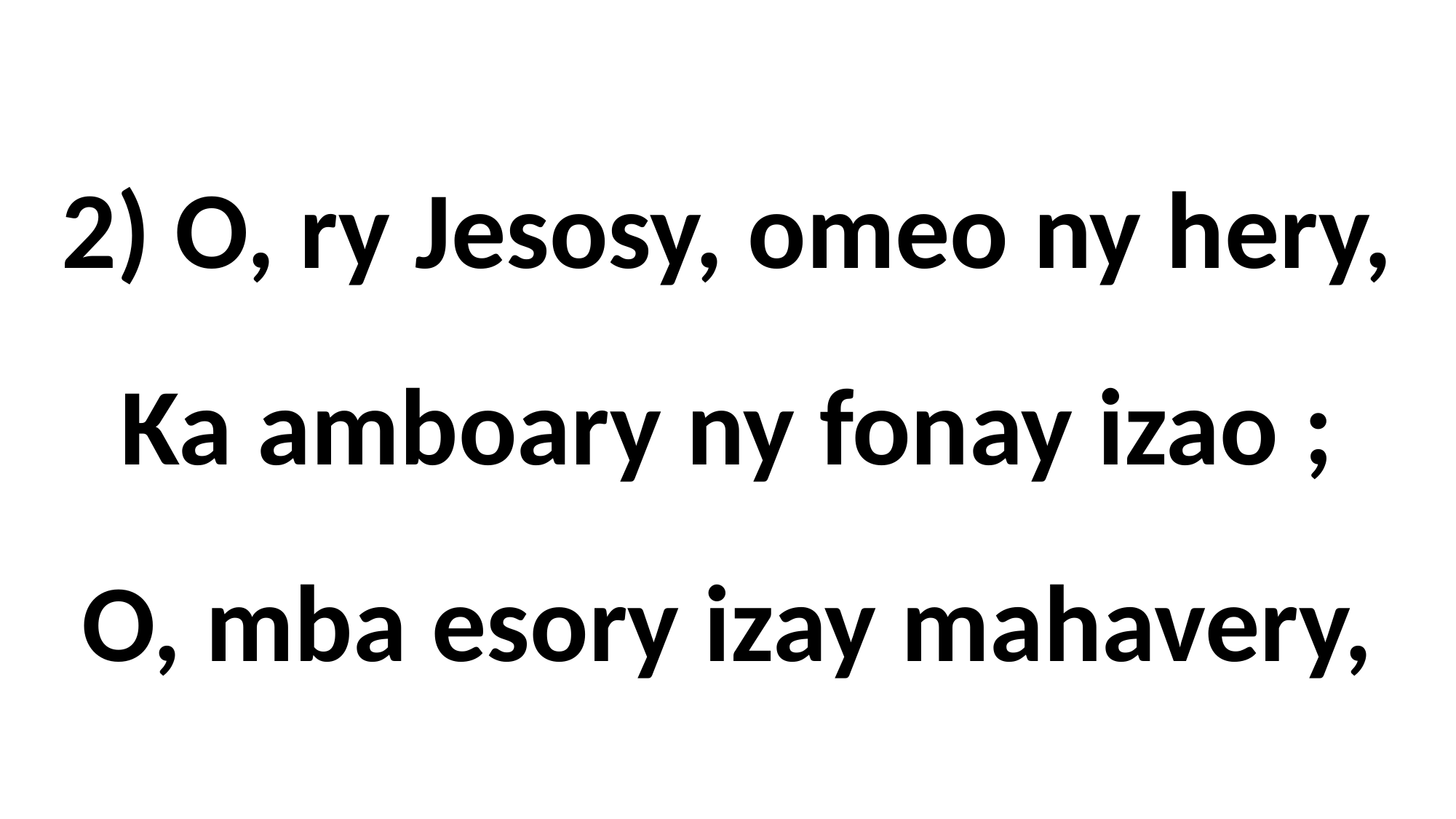

# 2) O, ry Jesosy, omeo ny hery, Ka amboary ny fonay izao ; O, mba esory izay mahavery,